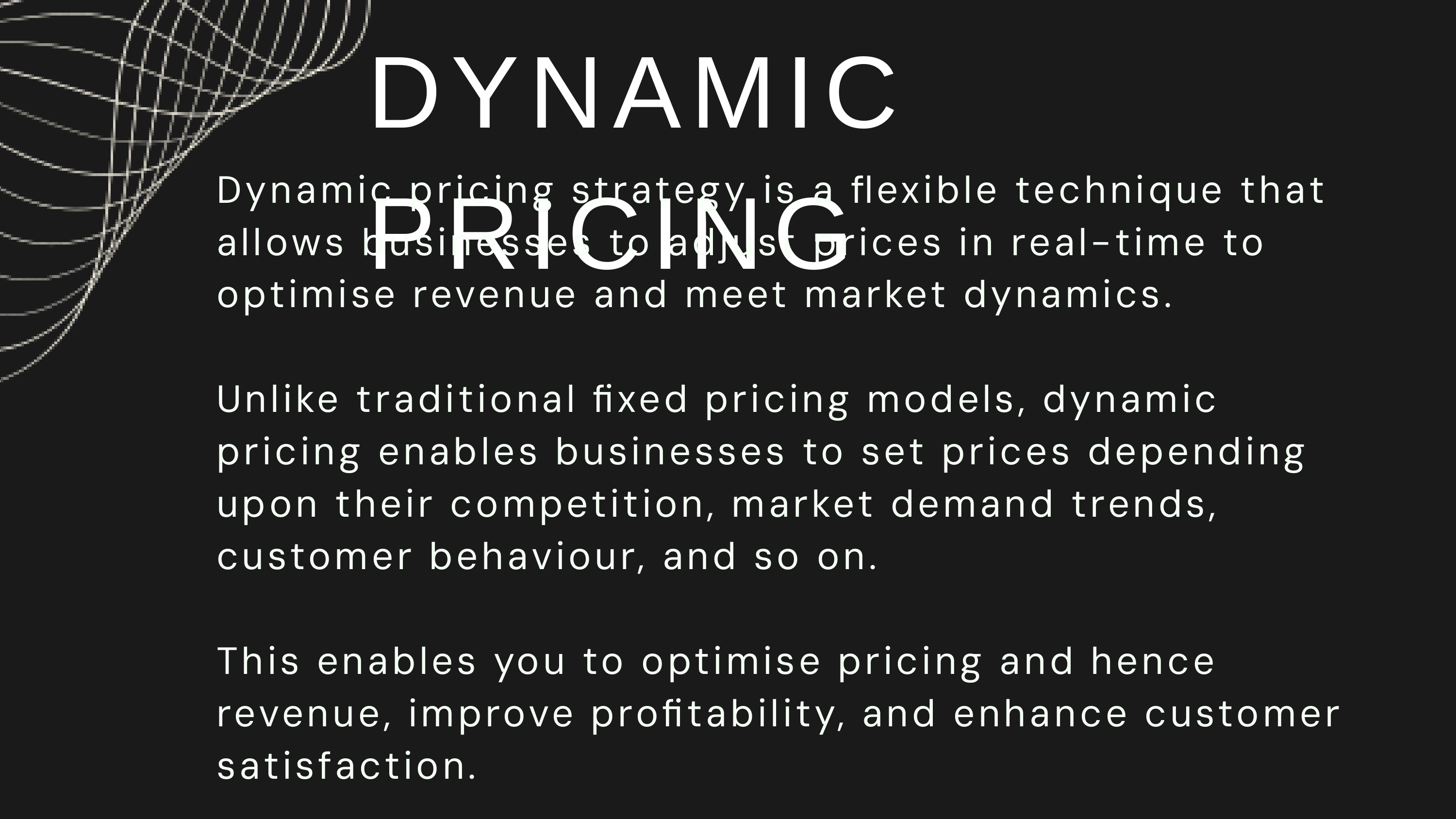

DYNAMIC PRICING
Dynamic pricing strategy is a flexible technique that allows businesses to adjust prices in real-time to optimise revenue and meet market dynamics.

Unlike traditional fixed pricing models, dynamic pricing enables businesses to set prices depending upon their competition, market demand trends, customer behaviour, and so on.

This enables you to optimise pricing and hence revenue, improve profitability, and enhance customer satisfaction.